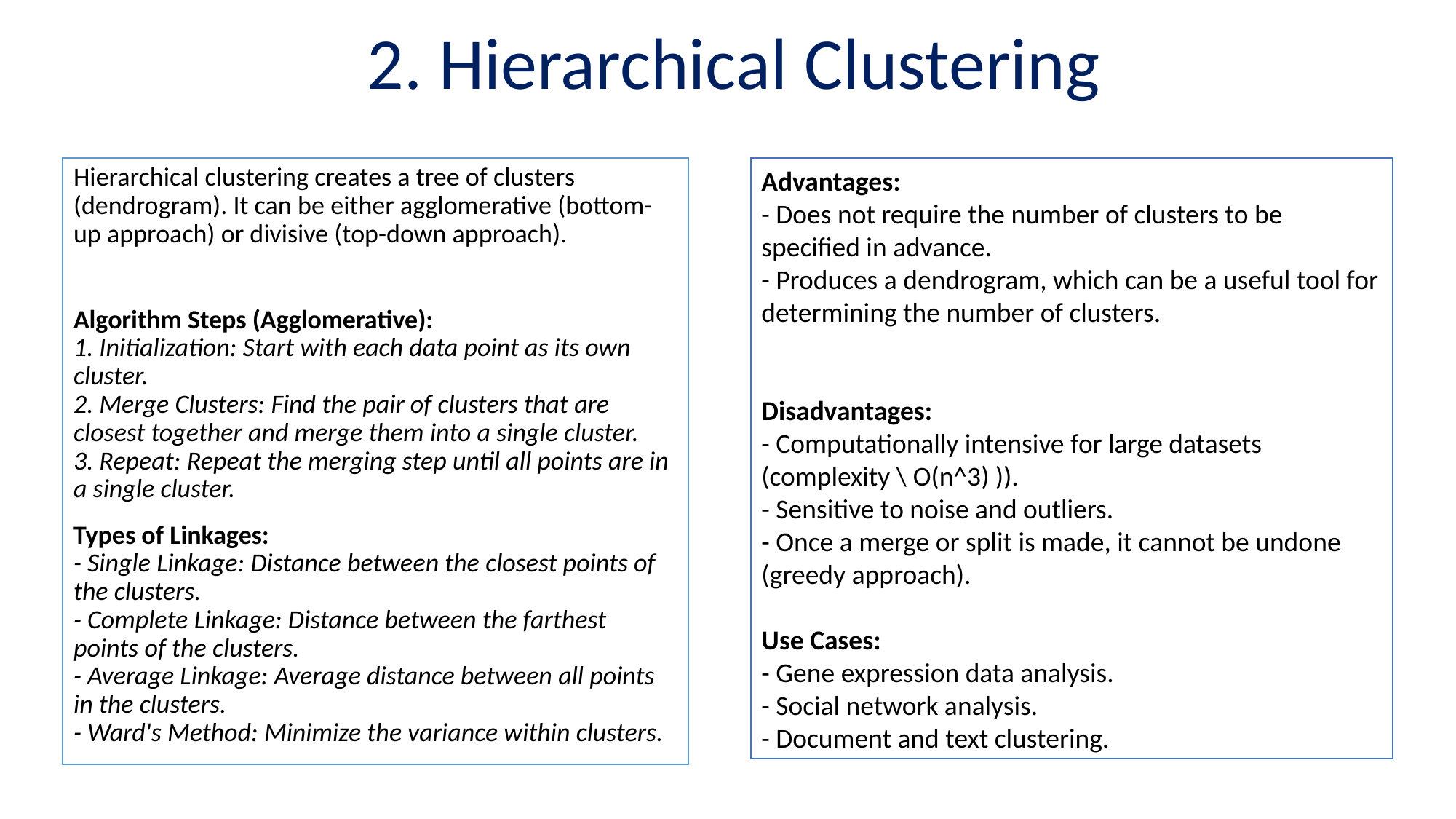

# 2. Hierarchical Clustering
Advantages:
- Does not require the number of clusters to be specified in advance.
- Produces a dendrogram, which can be a useful tool for determining the number of clusters.

Disadvantages:
- Computationally intensive for large datasets (complexity \ O(n^3) )).
- Sensitive to noise and outliers.
- Once a merge or split is made, it cannot be undone (greedy approach).

Use Cases:
- Gene expression data analysis.
- Social network analysis.
- Document and text clustering.
Hierarchical clustering creates a tree of clusters (dendrogram). It can be either agglomerative (bottom-up approach) or divisive (top-down approach).

Algorithm Steps (Agglomerative):
1. Initialization: Start with each data point as its own cluster.
2. Merge Clusters: Find the pair of clusters that are closest together and merge them into a single cluster.
3. Repeat: Repeat the merging step until all points are in a single cluster.
Types of Linkages:
- Single Linkage: Distance between the closest points of the clusters.
- Complete Linkage: Distance between the farthest points of the clusters.
- Average Linkage: Average distance between all points in the clusters.
- Ward's Method: Minimize the variance within clusters.